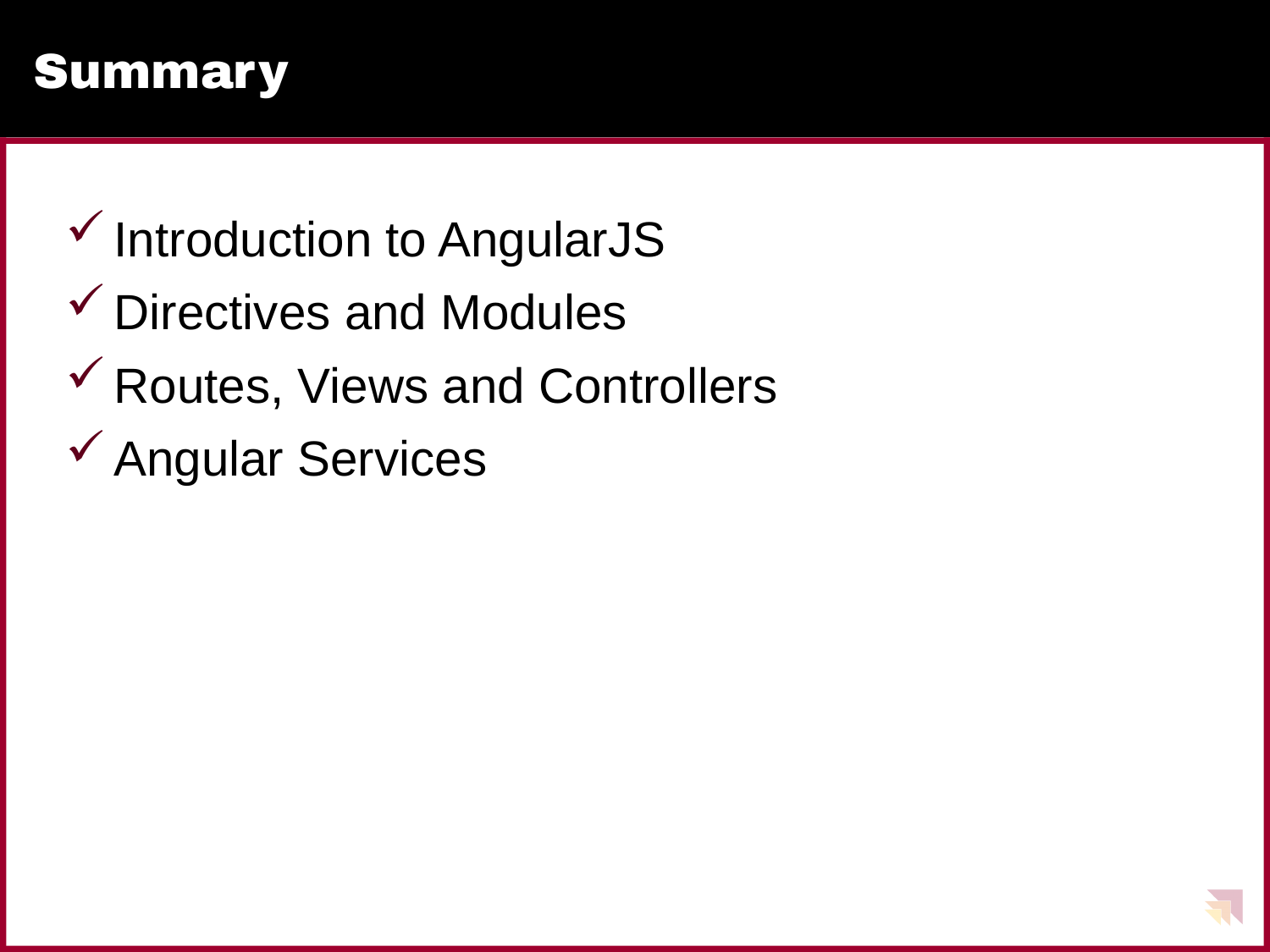

# Summary
Introduction to AngularJS
Directives and Modules
Routes, Views and Controllers
Angular Services